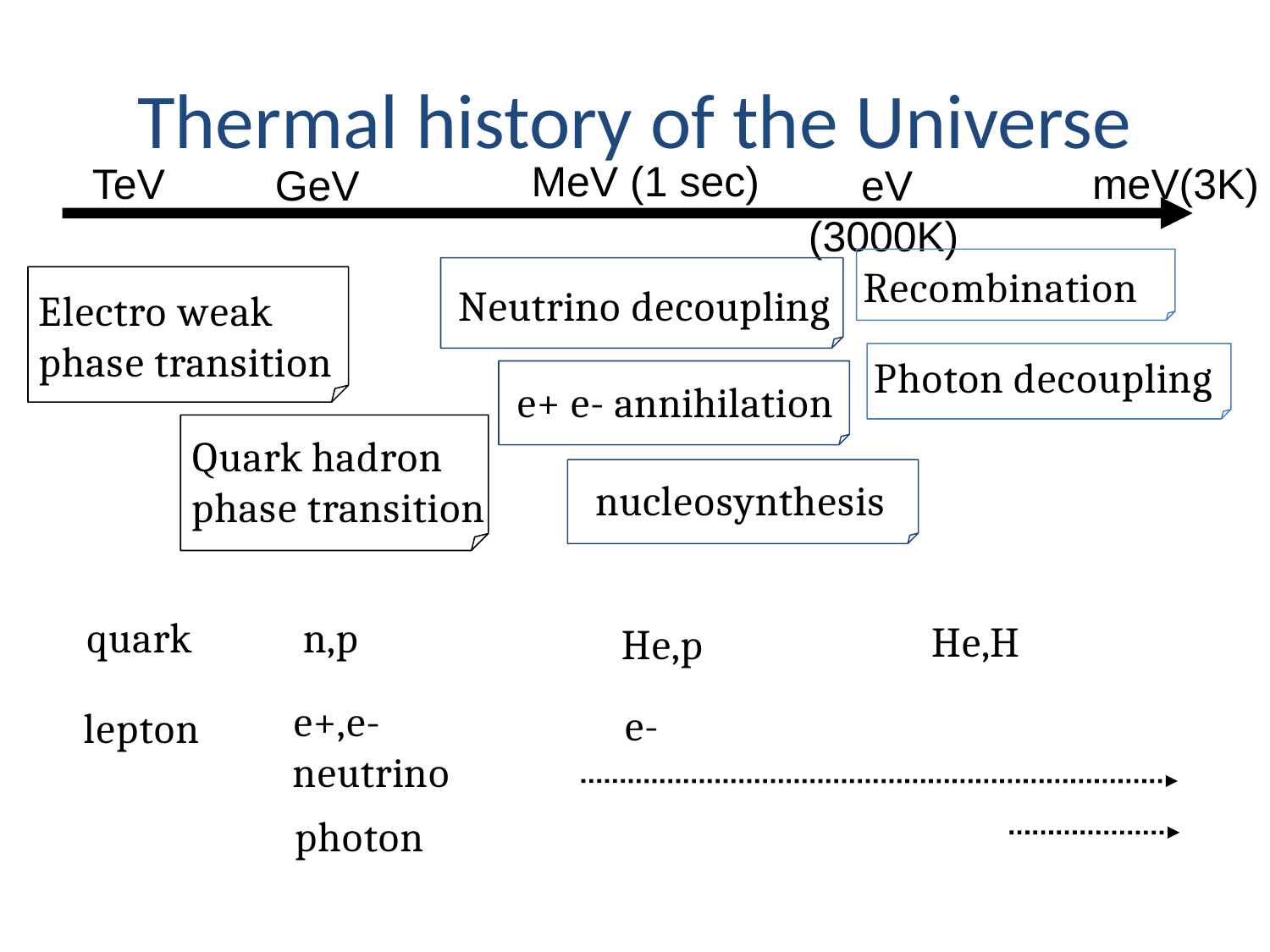

# Thermal history of the Universe
MeV (1 sec)
TeV
meV(3K)
GeV
　eV (3000K)

Recombination

Neutrino decoupling
Electro weak phase transition

Photon decoupling

e+ e- annihilation

Quark hadron phase transition

nucleosynthesis

quark
n,p
He,H
He,p
e+,e-　neutrino
e-
lepton

photon